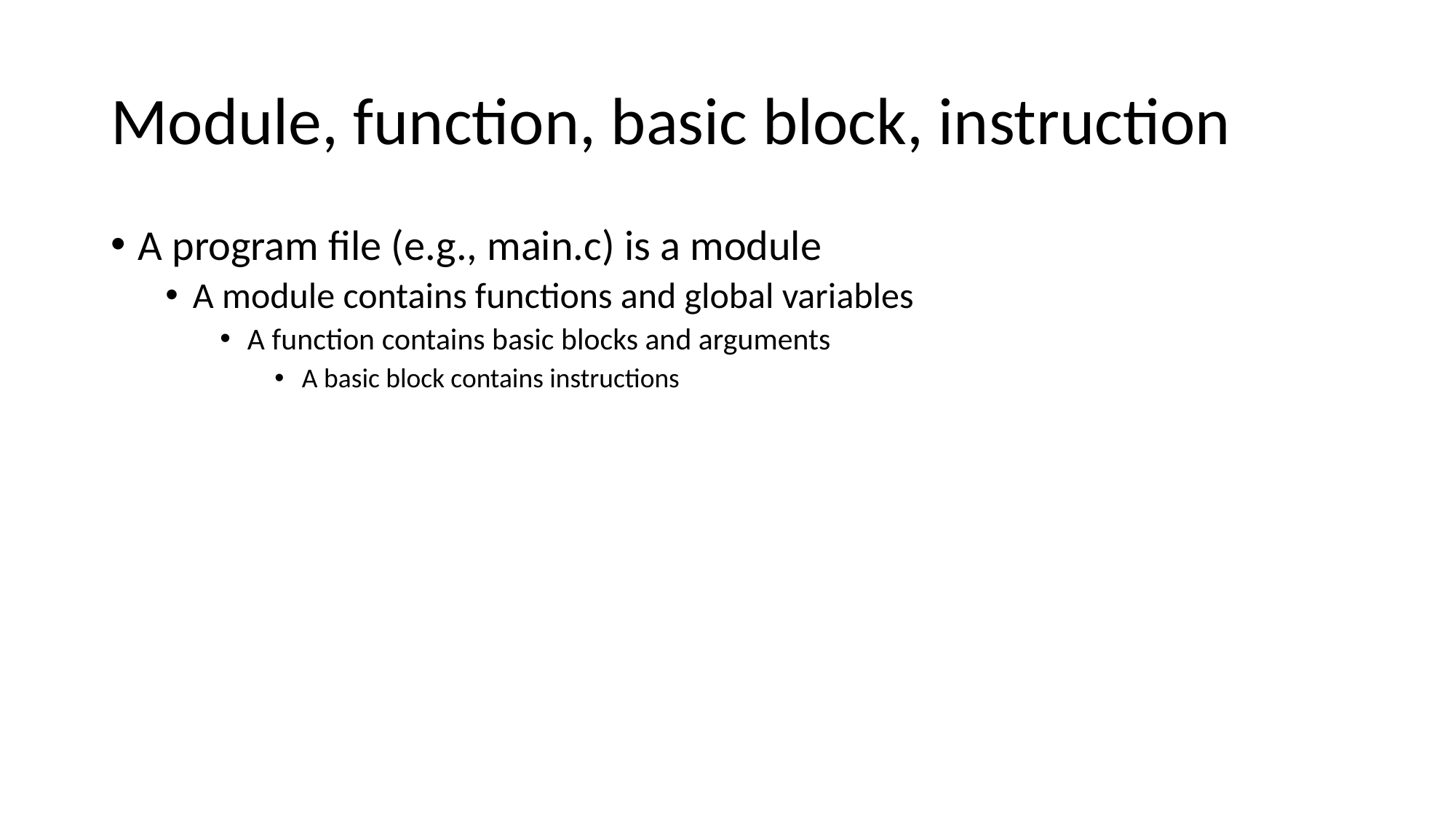

# Module, function, basic block, instruction
A program file (e.g., main.c) is a module
A module contains functions and global variables
A function contains basic blocks and arguments
A basic block contains instructions